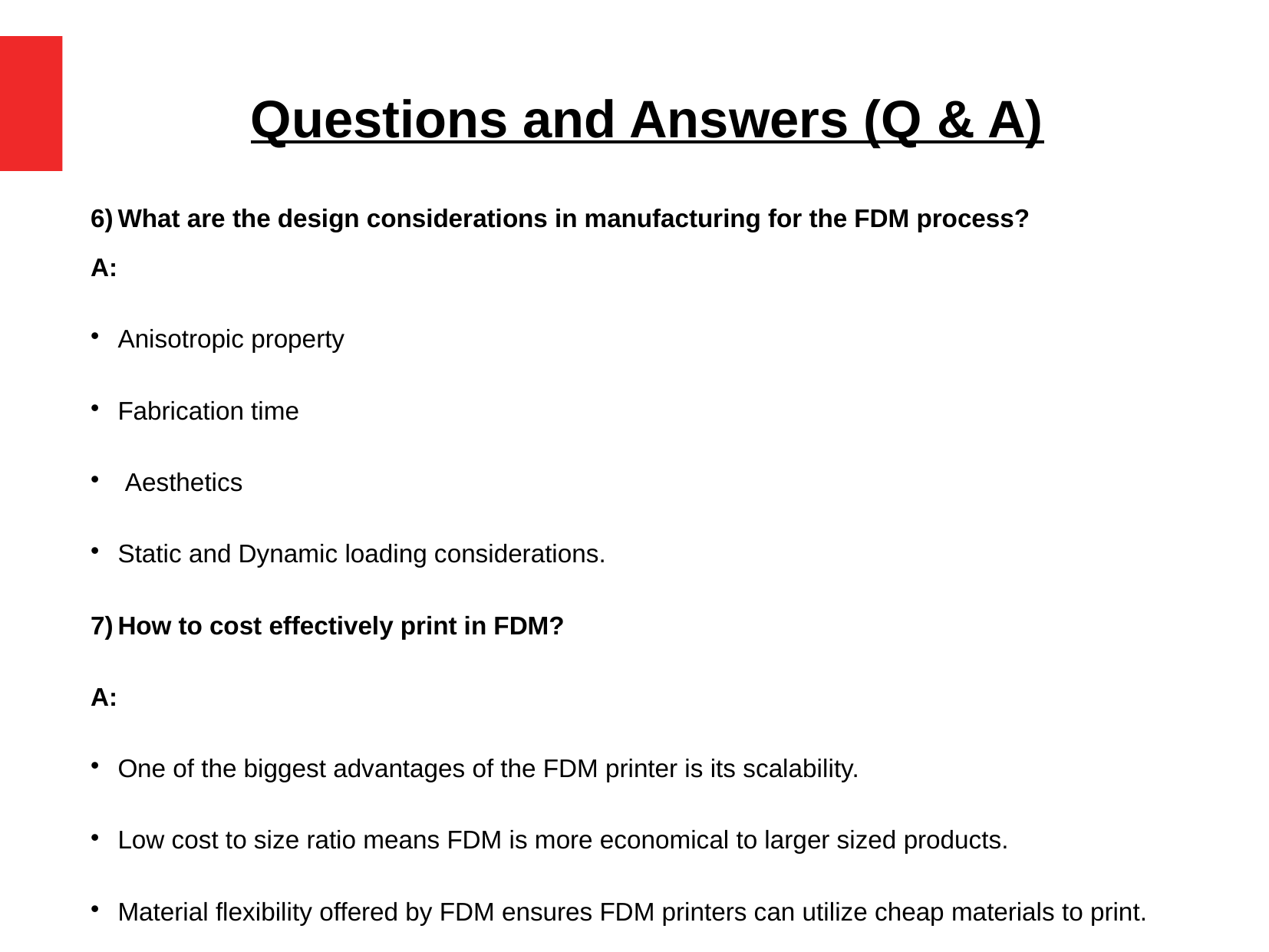

# Questions and Answers (Q & A)
What are the design considerations in manufacturing for the FDM process?
A:
Anisotropic property
Fabrication time
 Aesthetics
Static and Dynamic loading considerations.
How to cost effectively print in FDM?
A:
One of the biggest advantages of the FDM printer is its scalability.
Low cost to size ratio means FDM is more economical to larger sized products.
Material flexibility offered by FDM ensures FDM printers can utilize cheap materials to print.